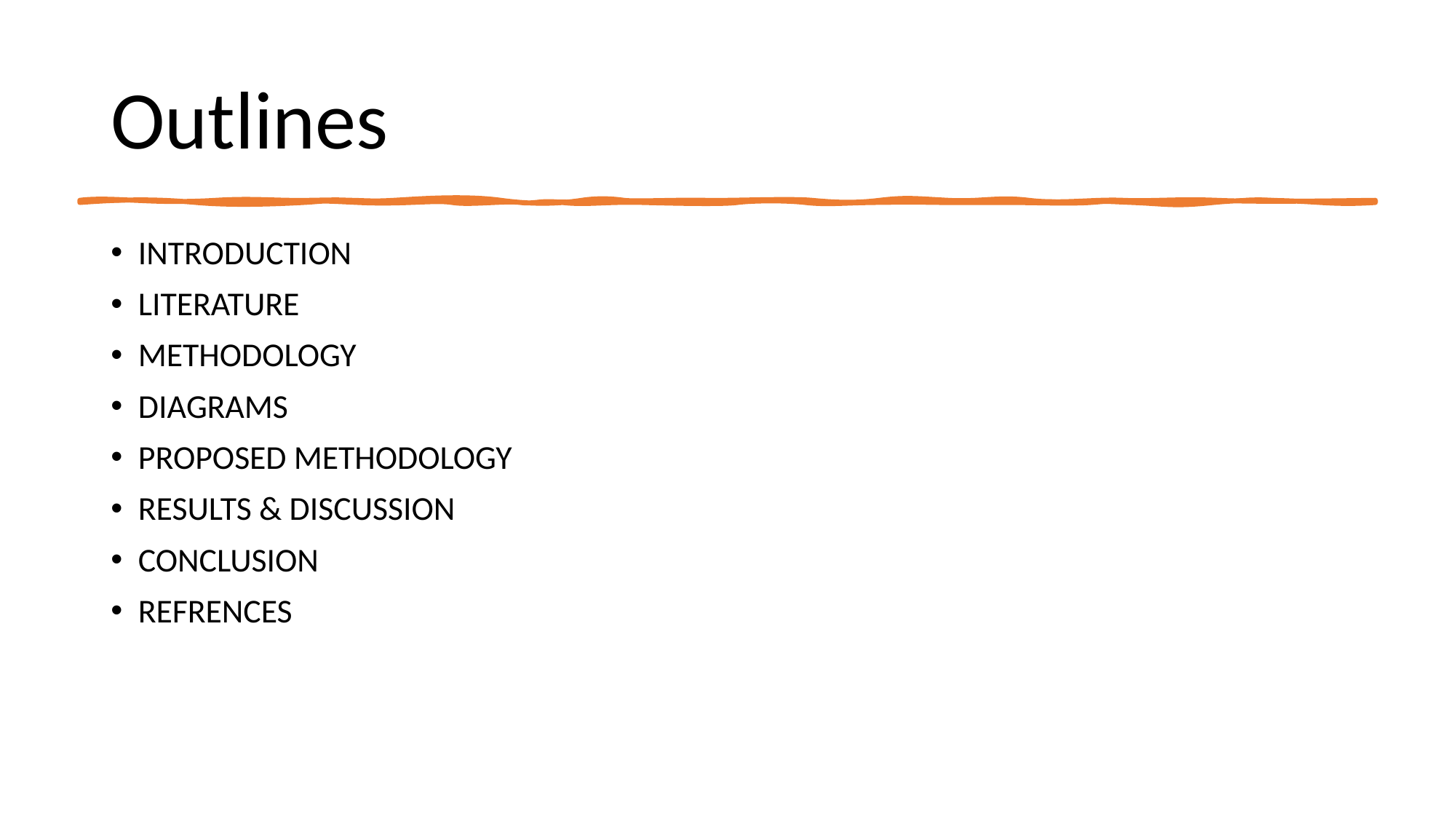

# Outlines

INTRODUCTION
LITERATURE
METHODOLOGY
DIAGRAMS
PROPOSED METHODOLOGY
RESULTS & DISCUSSION
CONCLUSION
REFRENCES